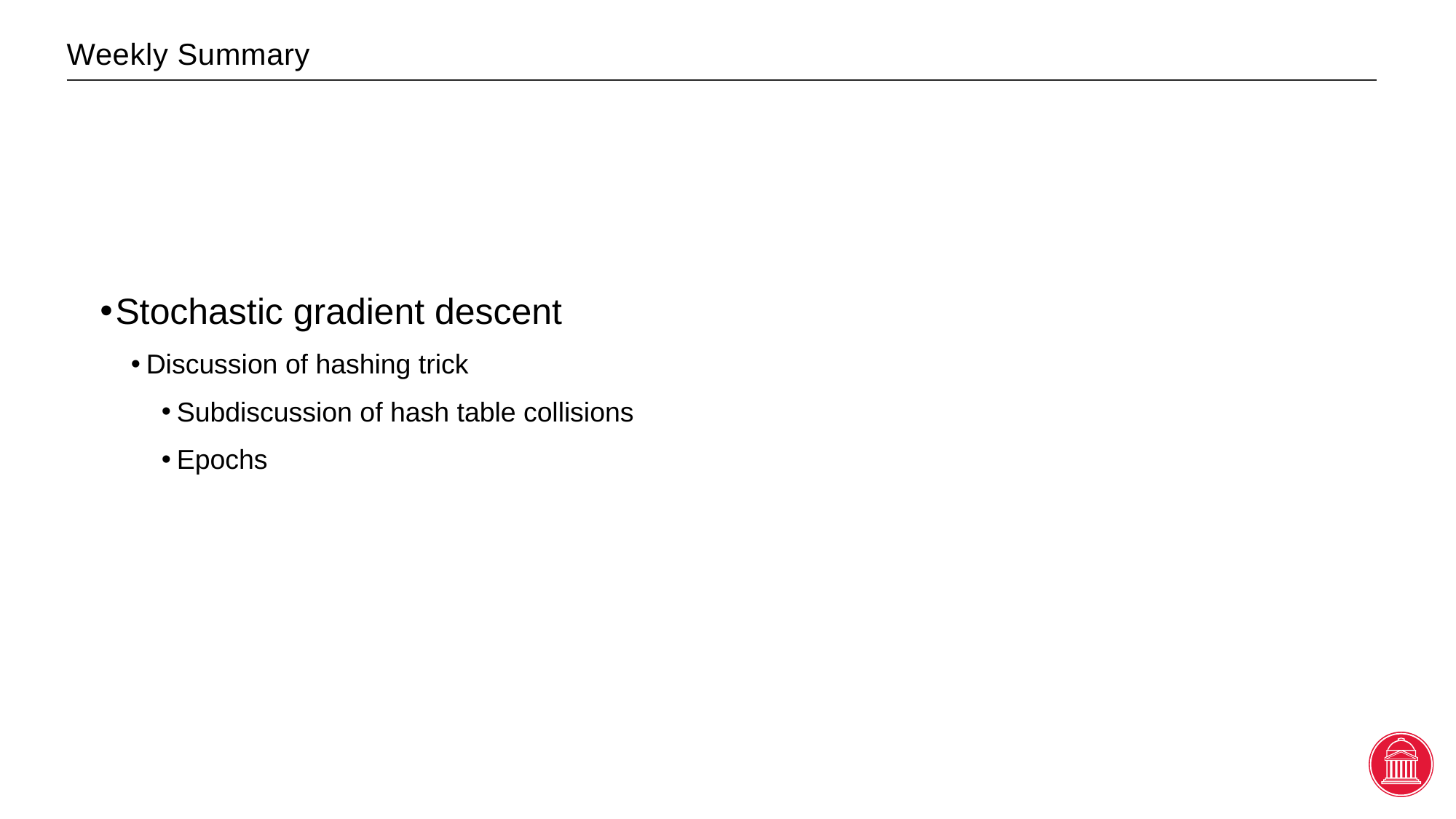

# Weekly Summary
Stochastic gradient descent
Discussion of hashing trick
Subdiscussion of hash table collisions
Epochs